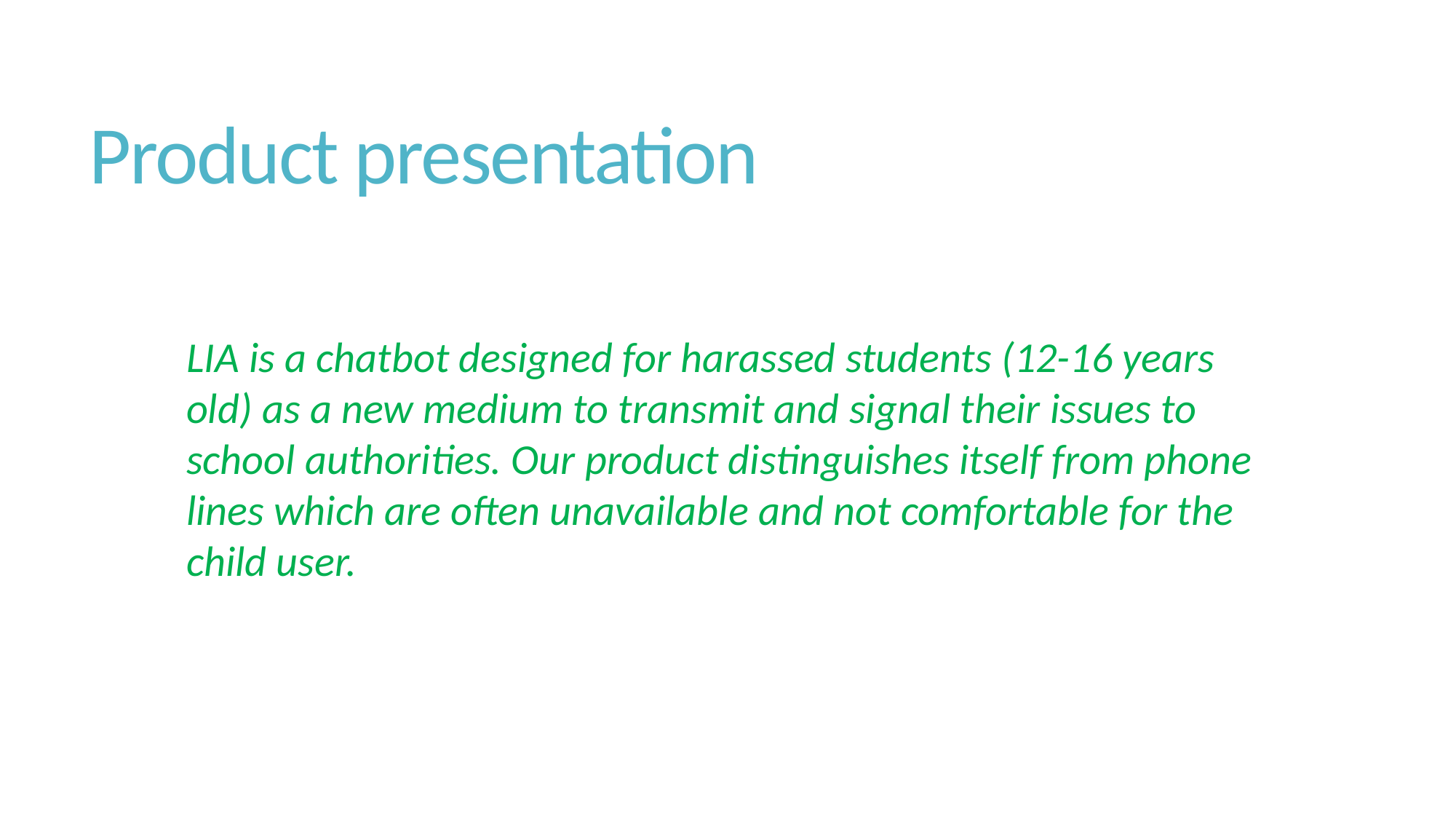

# Product presentation
LIA is a chatbot designed for harassed students (12-16 years old) as a new medium to transmit and signal their issues to school authorities. Our product distinguishes itself from phone lines which are often unavailable and not comfortable for the child user.